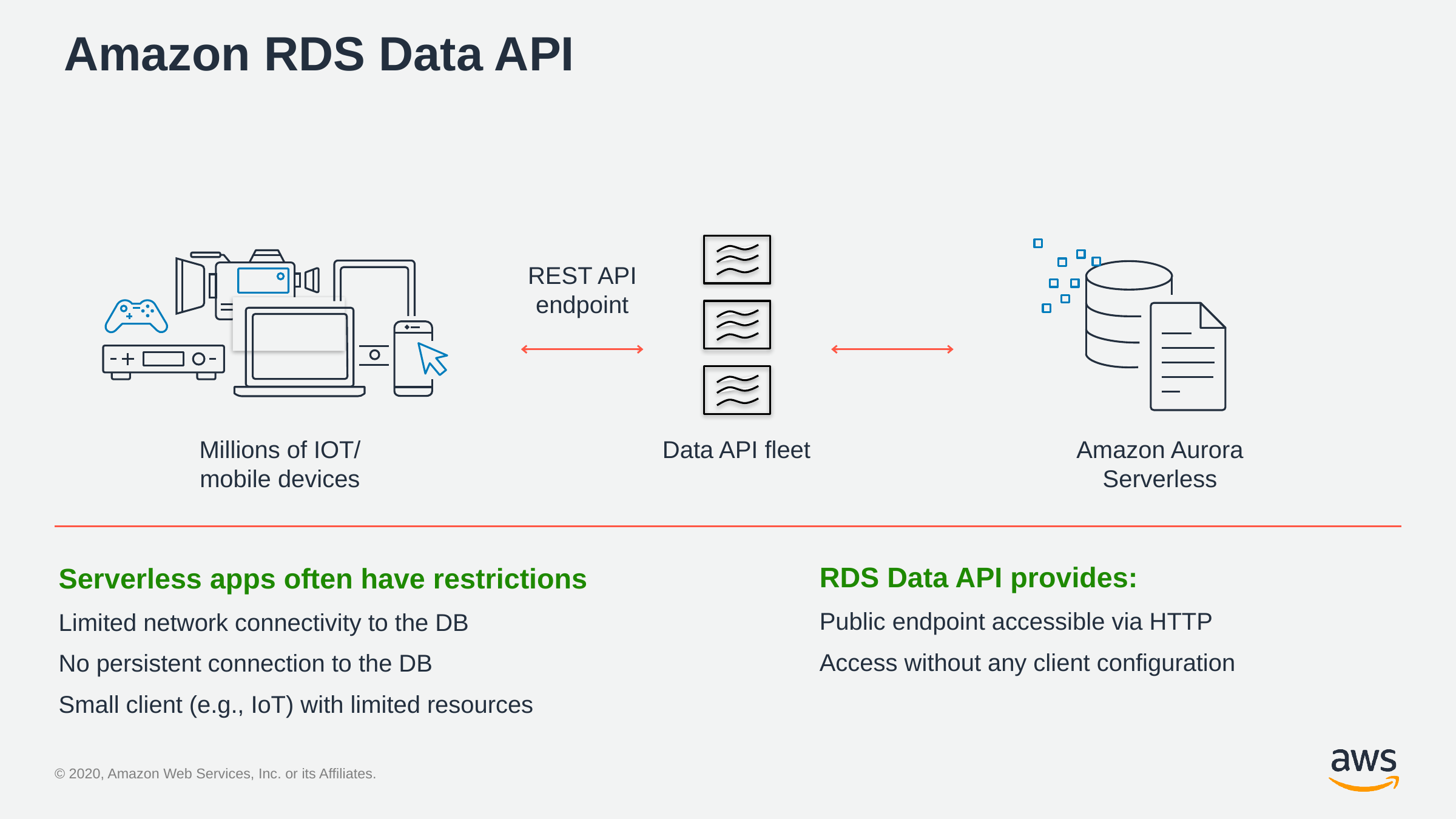

# Amazon RDS Data API

REST API
endpoint
Data API fleet
Amazon Aurora
Serverless
Millions of IOT/
mobile devices
RDS Data API provides:
Public endpoint accessible via HTTP
Access without any client configuration
Serverless apps often have restrictions
Limited network connectivity to the DB
No persistent connection to the DB
Small client (e.g., IoT) with limited resources